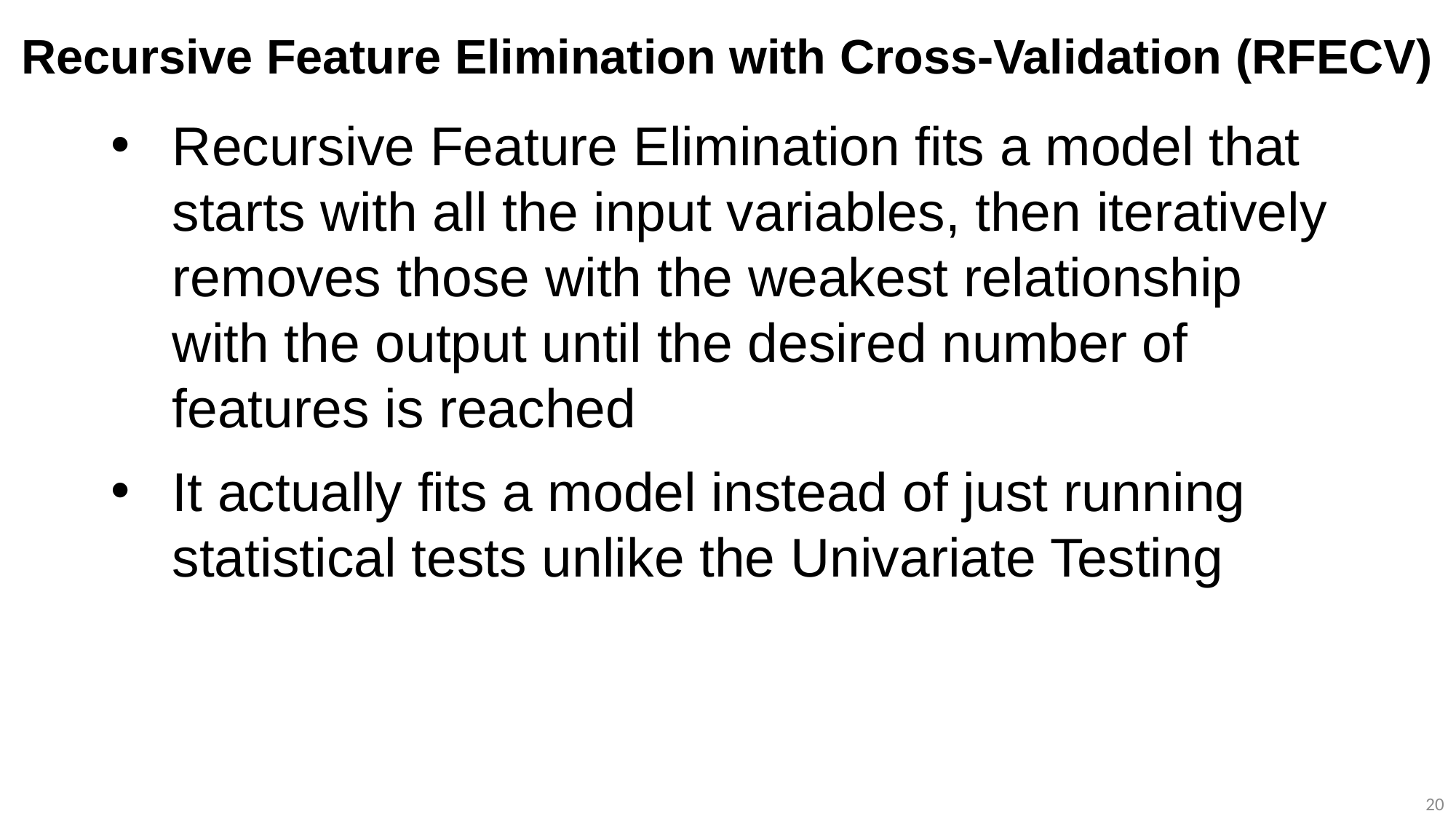

Recursive Feature Elimination with Cross-Validation (RFECV)
Recursive Feature Elimination fits a model that starts with all the input variables, then iteratively removes those with the weakest relationship with the output until the desired number of features is reached
It actually fits a model instead of just running statistical tests unlike the Univariate Testing
20